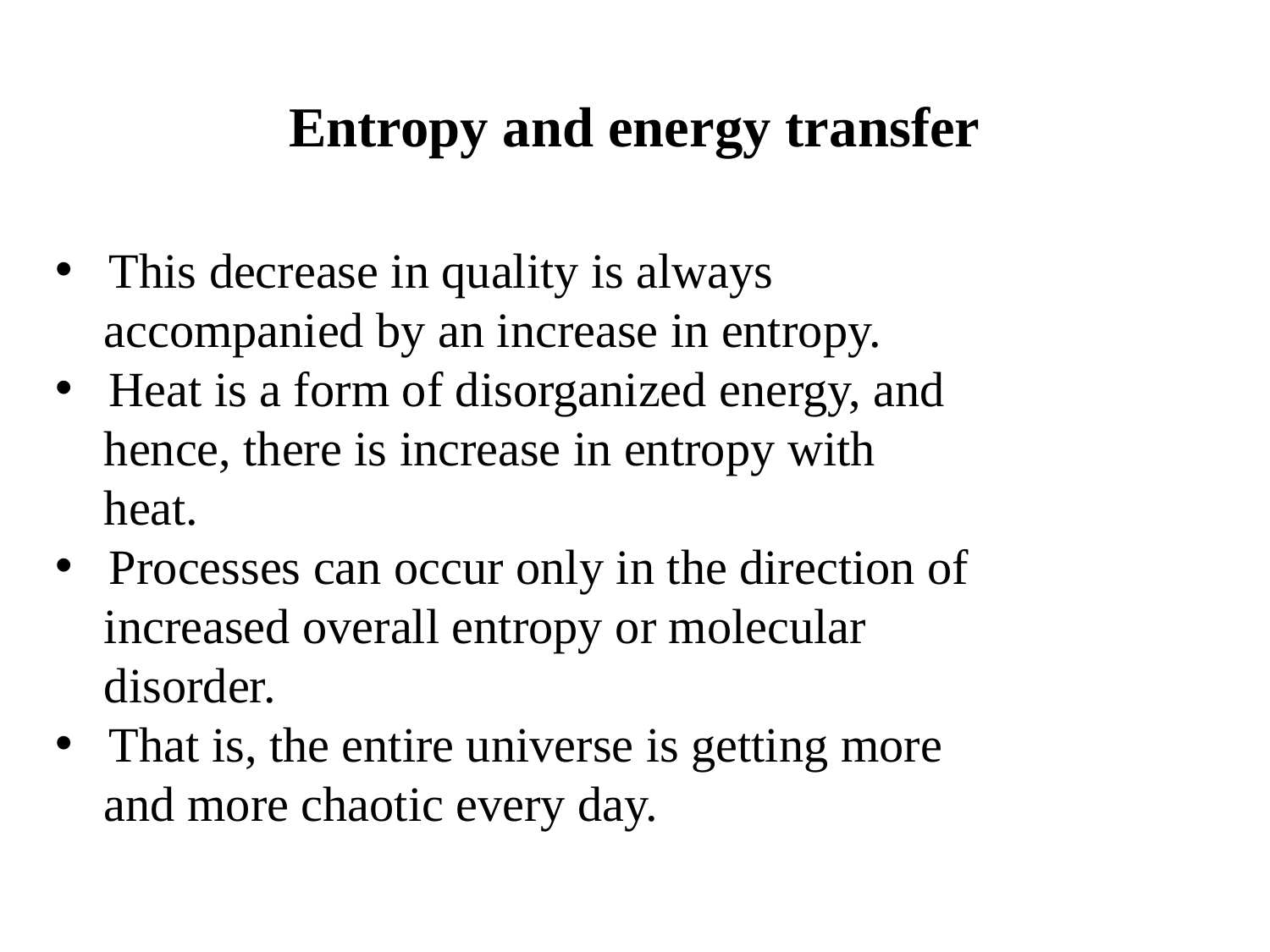

Entropy and energy transfer
   This decrease in quality is always
    accompanied by an increase in entropy.
   Heat is a form of disorganized energy, and
    hence, there is increase in entropy with
    heat.
   Processes can occur only in the direction of
    increased overall entropy or molecular
    disorder.
   That is, the entire universe is getting more
    and more chaotic every day.